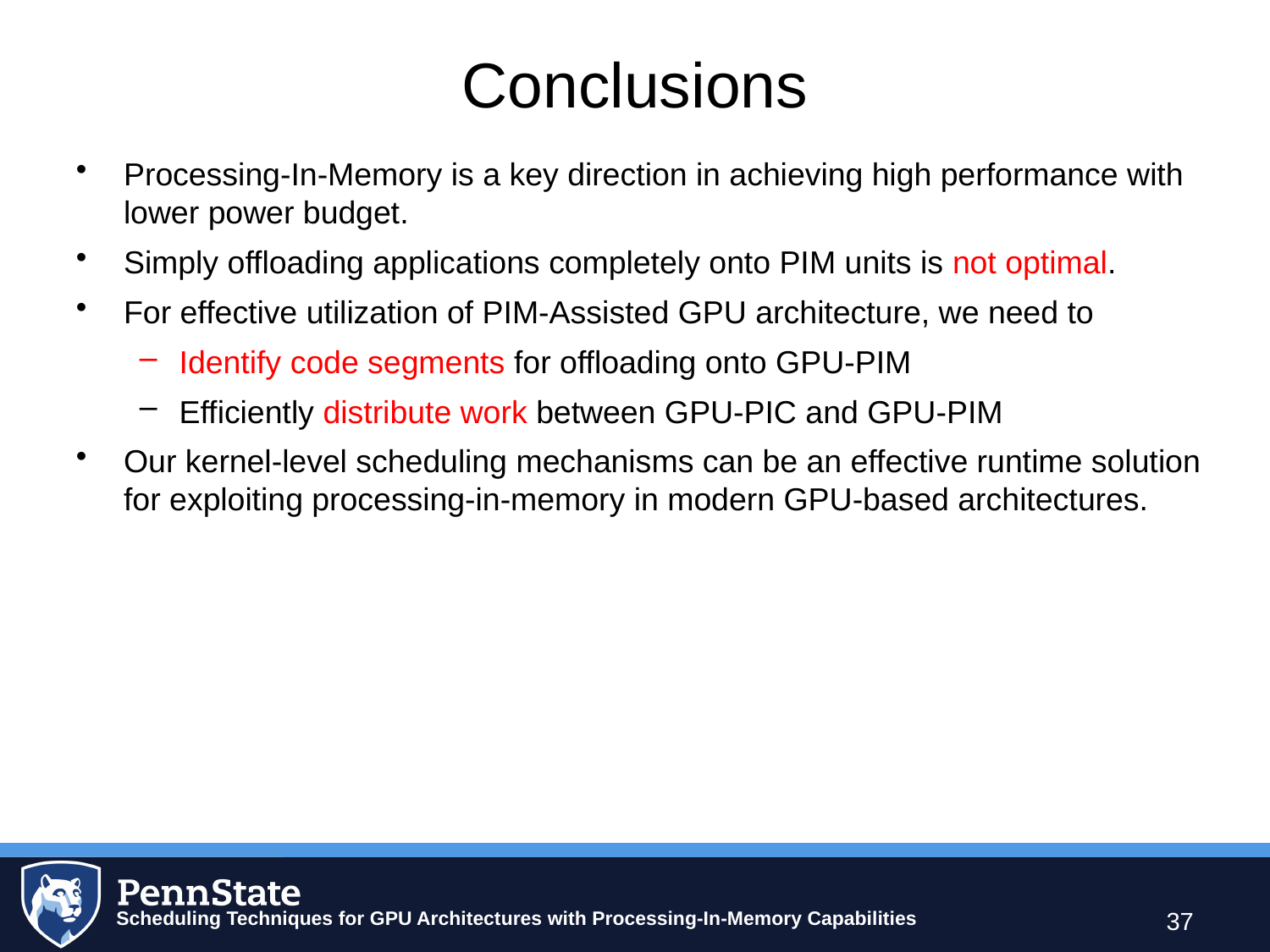

# Conclusions
Processing-In-Memory is a key direction in achieving high performance with lower power budget.
Simply offloading applications completely onto PIM units is not optimal.
For effective utilization of PIM-Assisted GPU architecture, we need to
Identify code segments for offloading onto GPU-PIM
Efficiently distribute work between GPU-PIC and GPU-PIM
Our kernel-level scheduling mechanisms can be an effective runtime solution for exploiting processing-in-memory in modern GPU-based architectures.

37